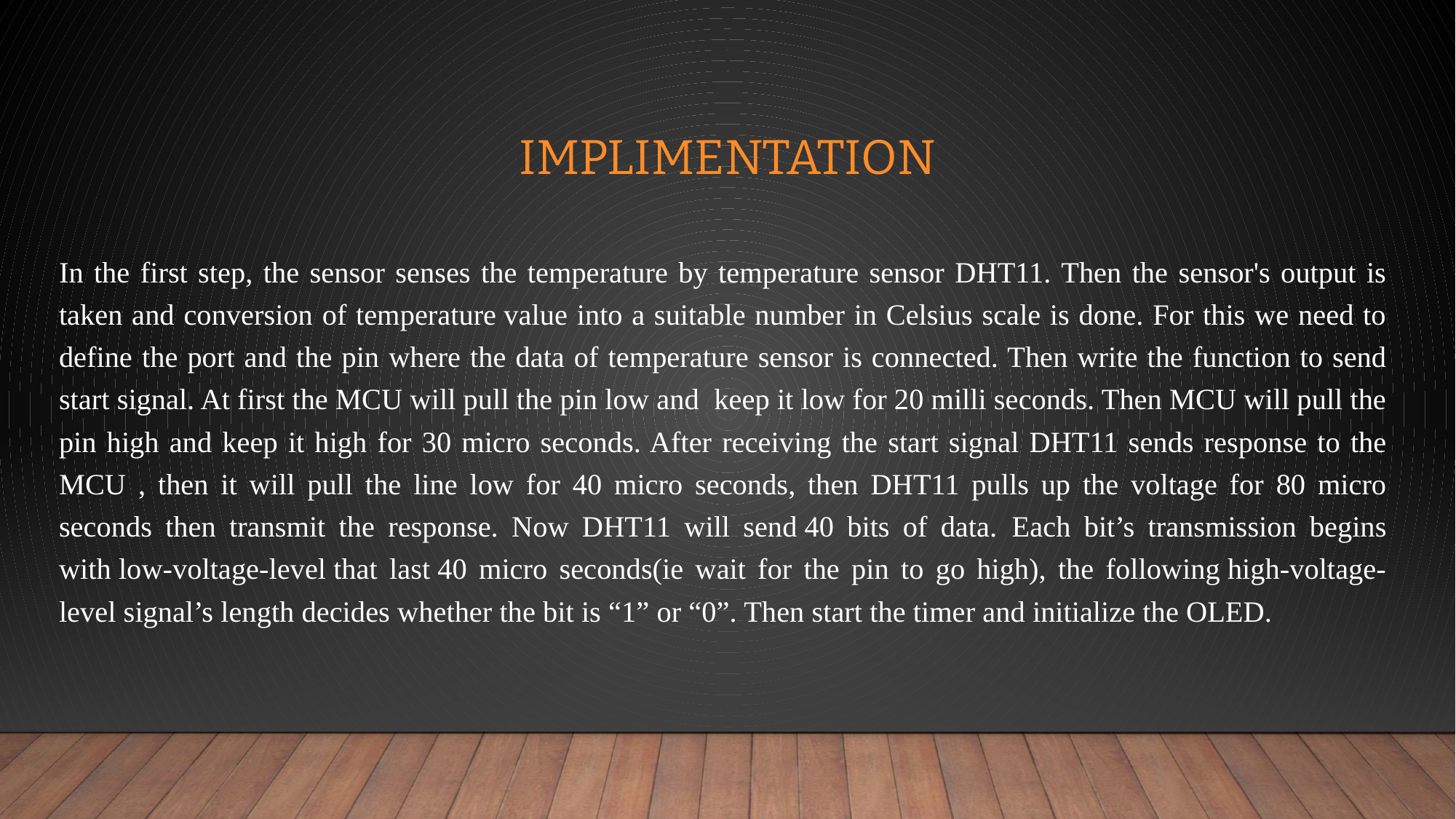

# ImPLIMENTATION
In the first step, the sensor senses the temperature by temperature sensor DHT11. Then the sensor's output is taken and conversion of temperature value into a suitable number in Celsius scale is done. For this we need to define the port and the pin where the data of temperature sensor is connected. Then write the function to send start signal. At first the MCU will pull the pin low and  keep it low for 20 milli seconds. Then MCU will pull the pin high and keep it high for 30 micro seconds. After receiving the start signal DHT11 sends response to the MCU , then it will pull the line low for 40 micro seconds, then DHT11 pulls up the voltage for 80 micro seconds then transmit the response. Now DHT11 will send 40 bits of data.  Each bit’s transmission begins with low-voltage-level that last 40 micro seconds(ie wait for the pin to go high), the following high-voltage-level signal’s length decides whether the bit is “1” or “0”. Then start the timer and initialize the OLED.